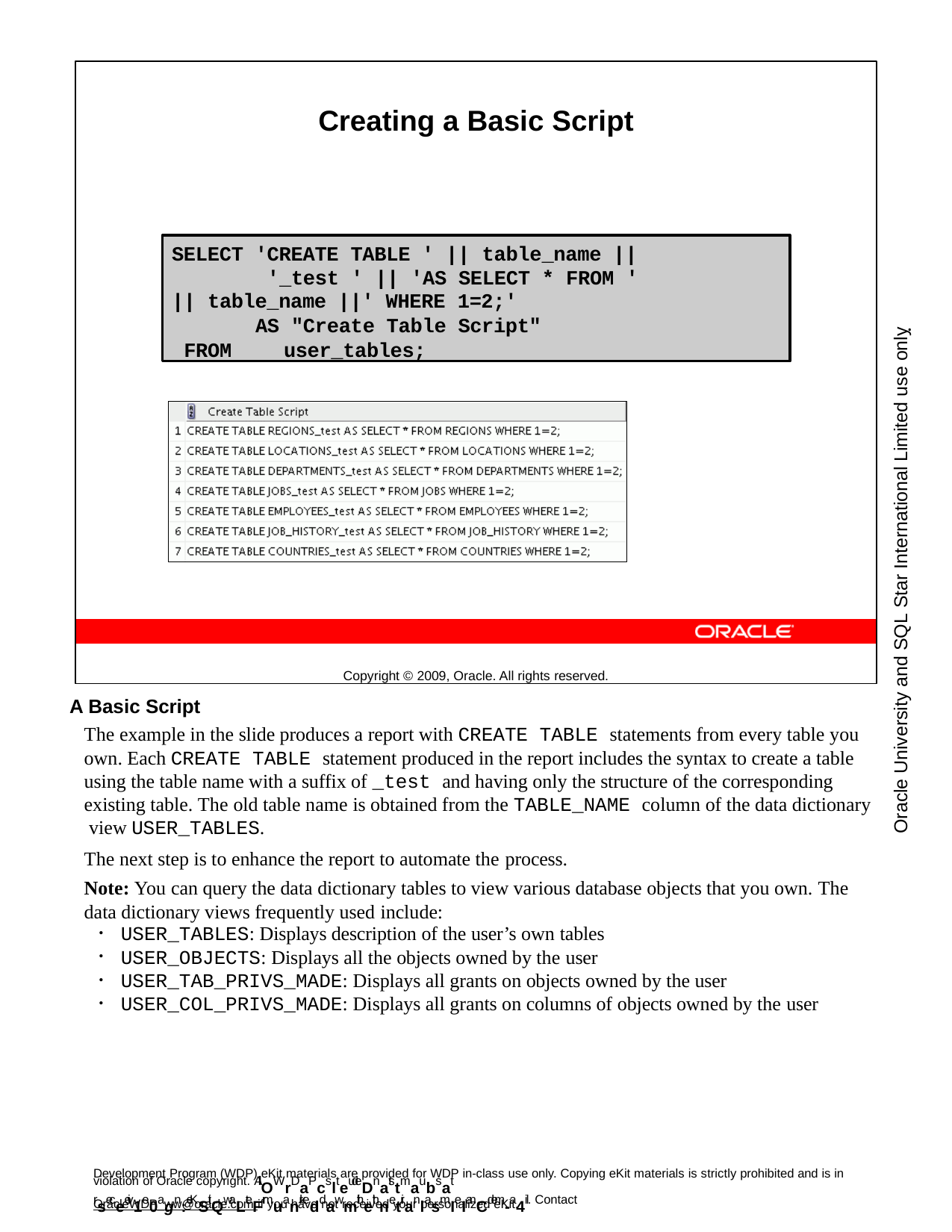

Creating a Basic Script

Copyright © 2009, Oracle. All rights reserved.
SELECT 'CREATE TABLE ' || table_name ||  '_test ' || 'AS SELECT * FROM '
|| table_name ||' WHERE 1=2;'
AS "Create Table Script"  FROM	user_tables;
Oracle University and SQL Star International Limited use onlyฺ

A Basic Script
The example in the slide produces a report with CREATE TABLE statements from every table you  own. Each CREATE TABLE statement produced in the report includes the syntax to create a table  using the table name with a suffix of _test and having only the structure of the corresponding  existing table. The old table name is obtained from the TABLE_NAME column of the data dictionary  view USER_TABLES.
The next step is to enhance the report to automate the process.
Note: You can query the data dictionary tables to view various database objects that you own. The  data dictionary views frequently used include:
USER_TABLES: Displays description of the user’s own tables
USER_OBJECTS: Displays all the objects owned by the user
USER_TAB_PRIVS_MADE: Displays all grants on objects owned by the user
USER_COL_PRIVS_MADE: Displays all grants on columns of objects owned by the user
Development Program (WDP) eKit materials are provided for WDP in-class use only. Copying eKit materials is strictly prohibited and is in
violation of Oracle copyright. AllOWrDaPcslteudeDnatstmaubsat rseceeiv1e0agn :eKSitQwaLteFrmuanrkeddawmithethnetiranlasmIeIanCd em- a4il. Contact
OracleWDP_ww@oracle.com if you have not received your personalized eKit.